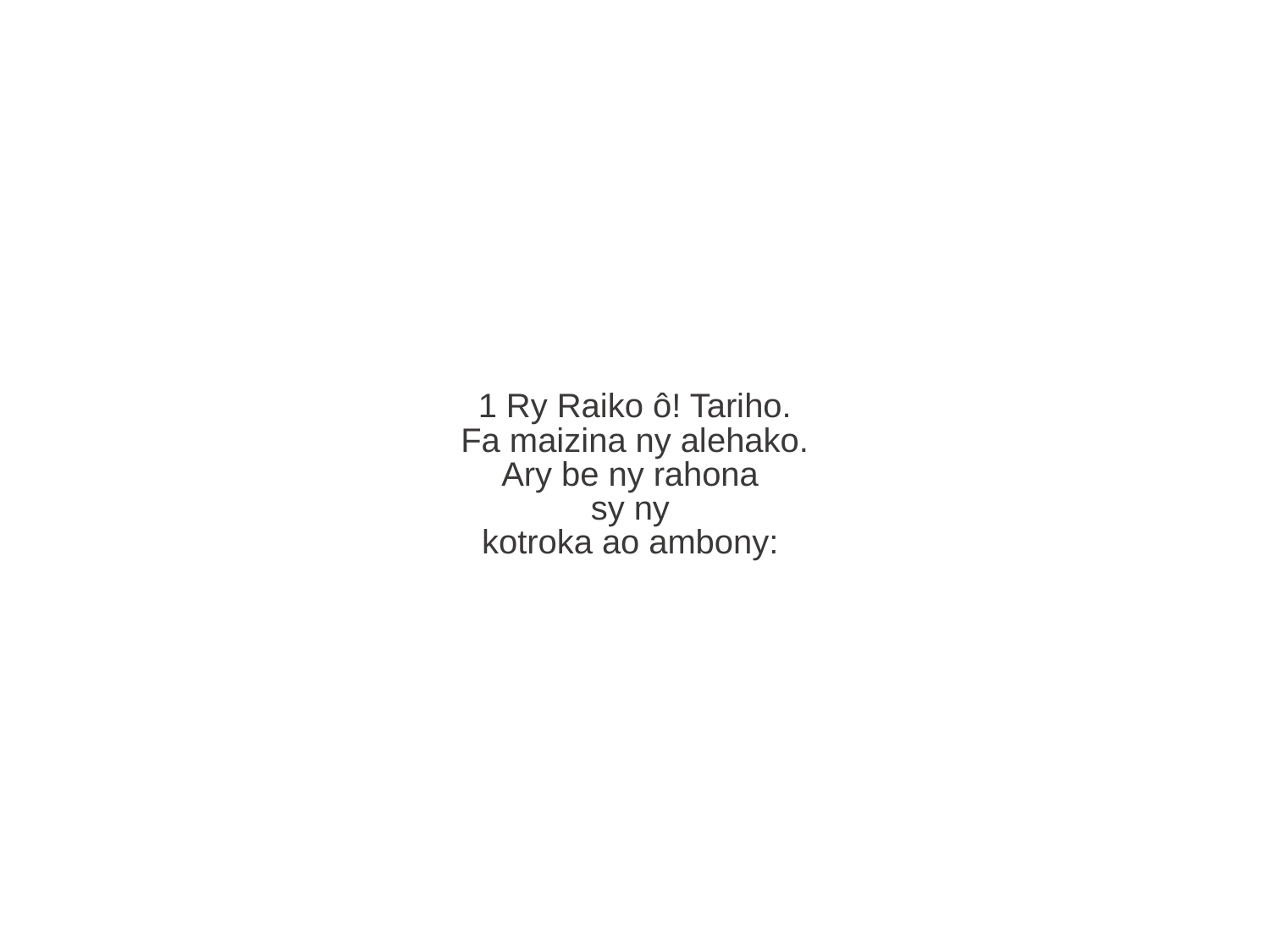

1 Ry Raiko ô! Tariho.
Fa maizina ny alehako.
Ary be ny rahona
sy ny
kotroka ao ambony: